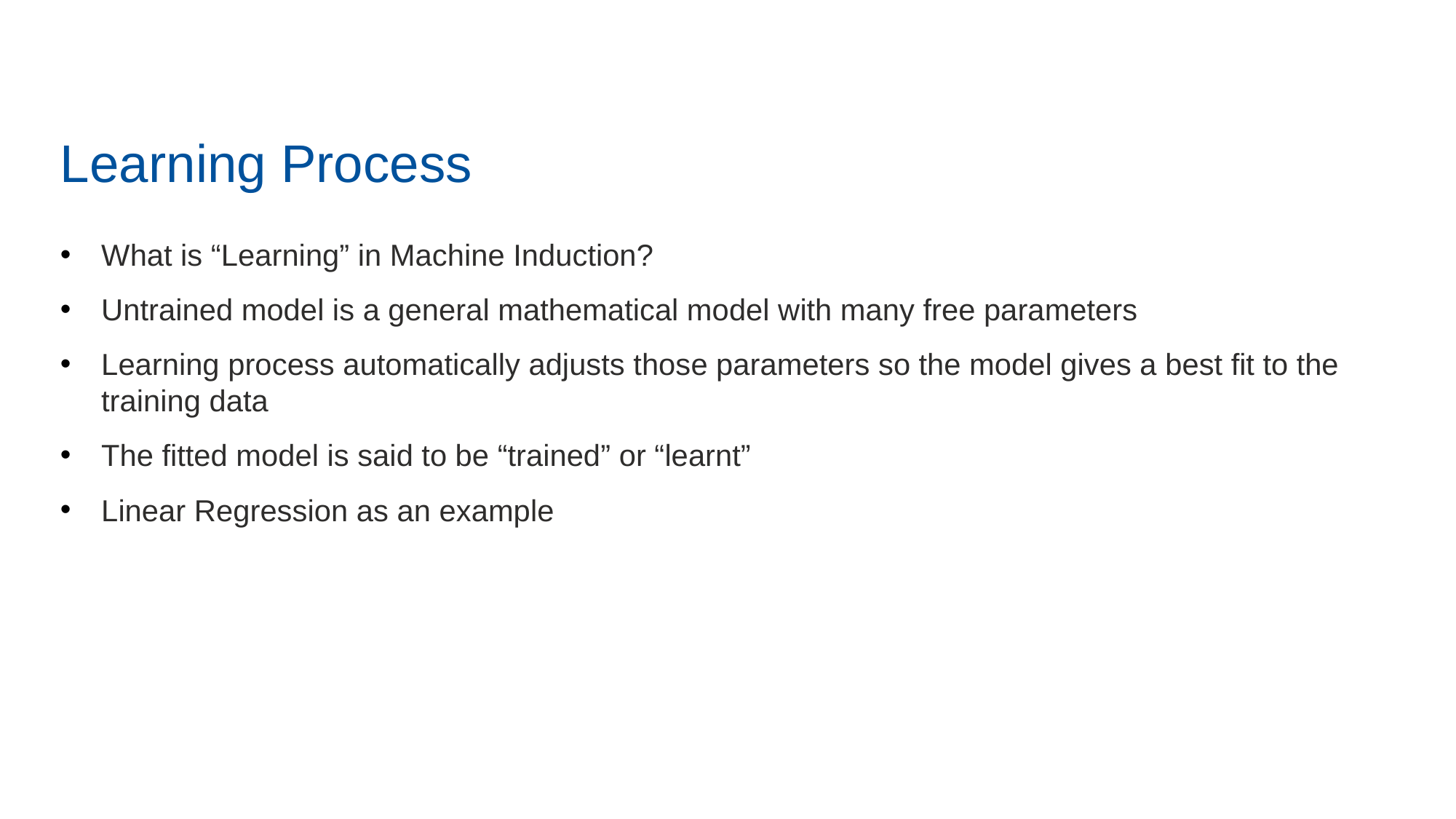

# Learning Process
What is “Learning” in Machine Induction?
Untrained model is a general mathematical model with many free parameters
Learning process automatically adjusts those parameters so the model gives a best fit to the training data
The fitted model is said to be “trained” or “learnt”
Linear Regression as an example